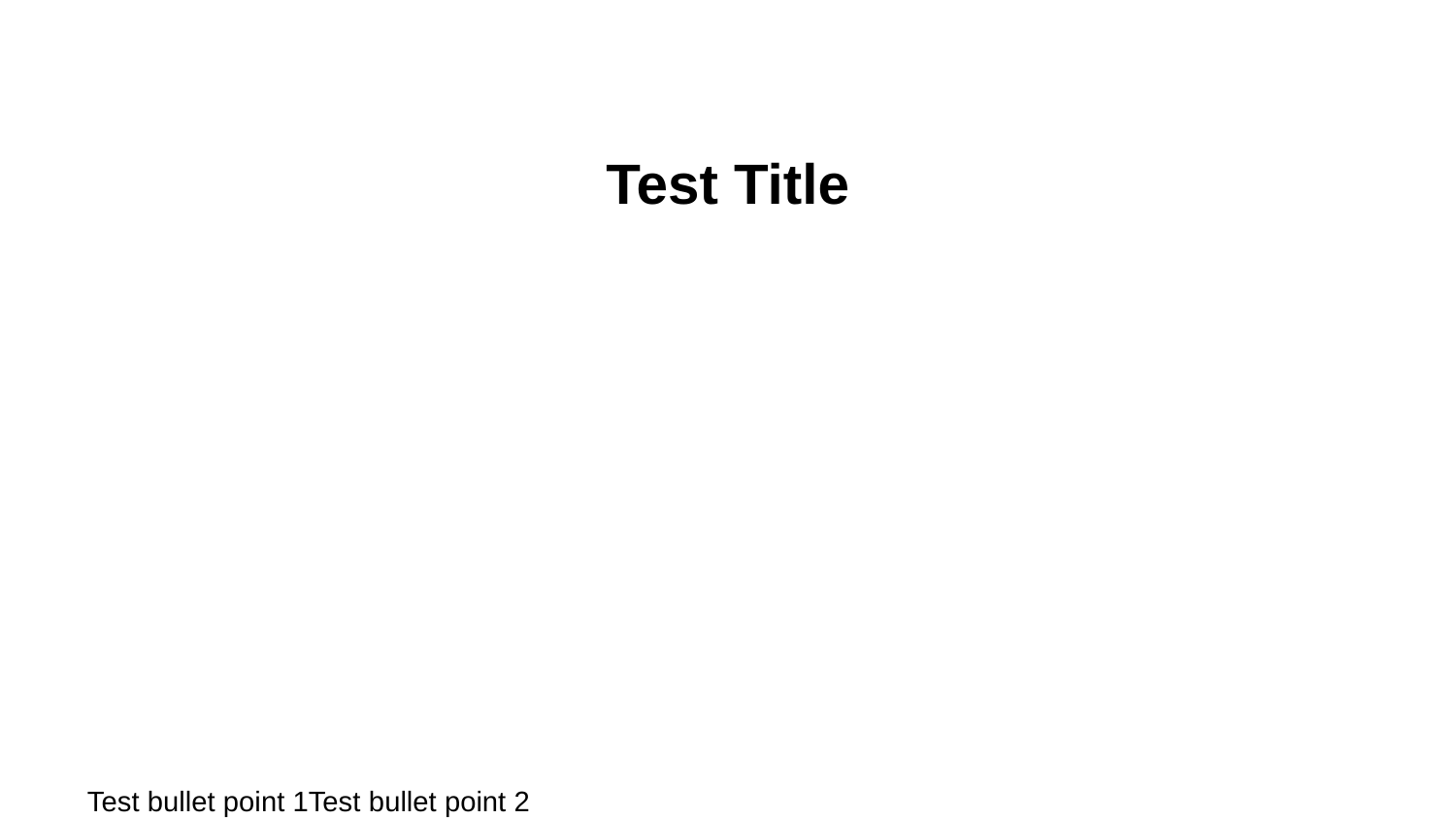

Test Title
Test bullet point 1Test bullet point 2